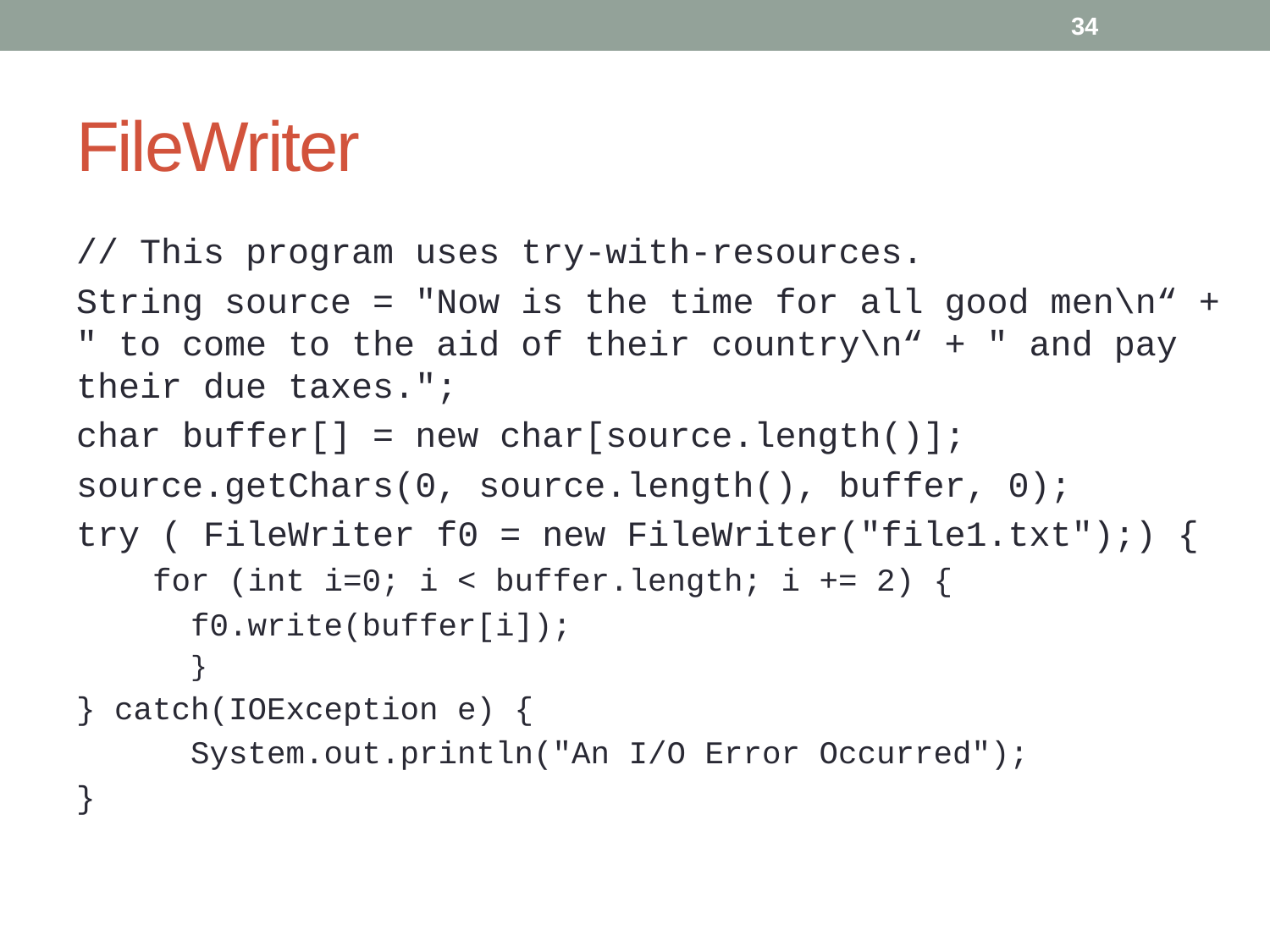

34
# FileWriter
// This program uses try-with-resources.
String source = "Now is the time for all good men\n“ + " to come to the aid of their country\n“ + " and pay their due taxes.";
char buffer[] = new char[source.length()];
source.getChars(0, source.length(), buffer, 0);
try ( FileWriter f0 = new FileWriter("file1.txt");) {
for (int i=0; i < buffer.length; i += 2) {
f0.write(buffer[i]);
}
} catch(IOException e) {
System.out.println("An I/O Error Occurred");
}